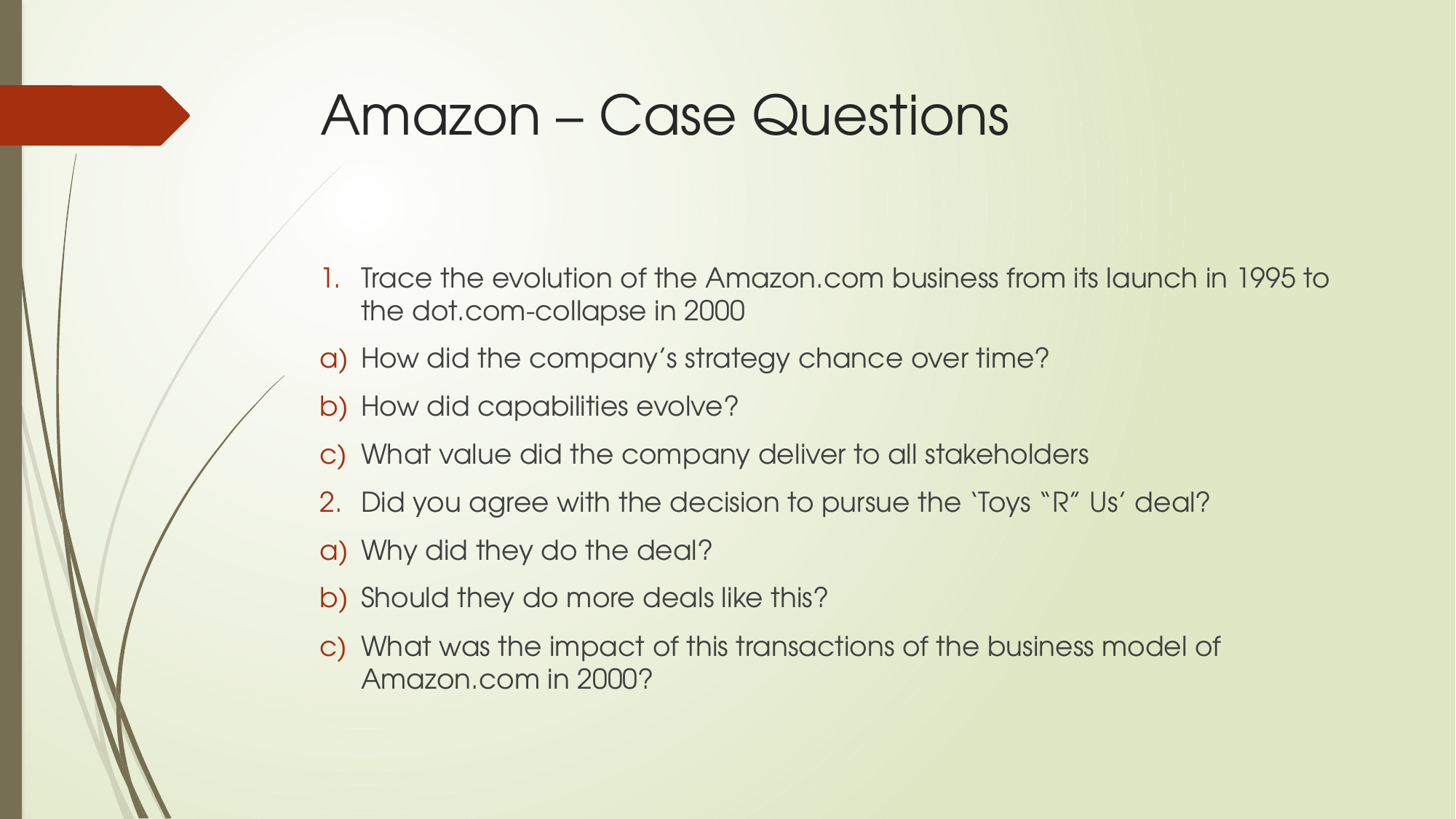

# Amazon – Case Questions
Trace the evolution of the Amazon.com business from its launch in 1995 to the dot.com-collapse in 2000
How did the company’s strategy chance over time?
How did capabilities evolve?
What value did the company deliver to all stakeholders
Did you agree with the decision to pursue the ‘Toys “R” Us’ deal?
Why did they do the deal?
Should they do more deals like this?
What was the impact of this transactions of the business model of Amazon.com in 2000?